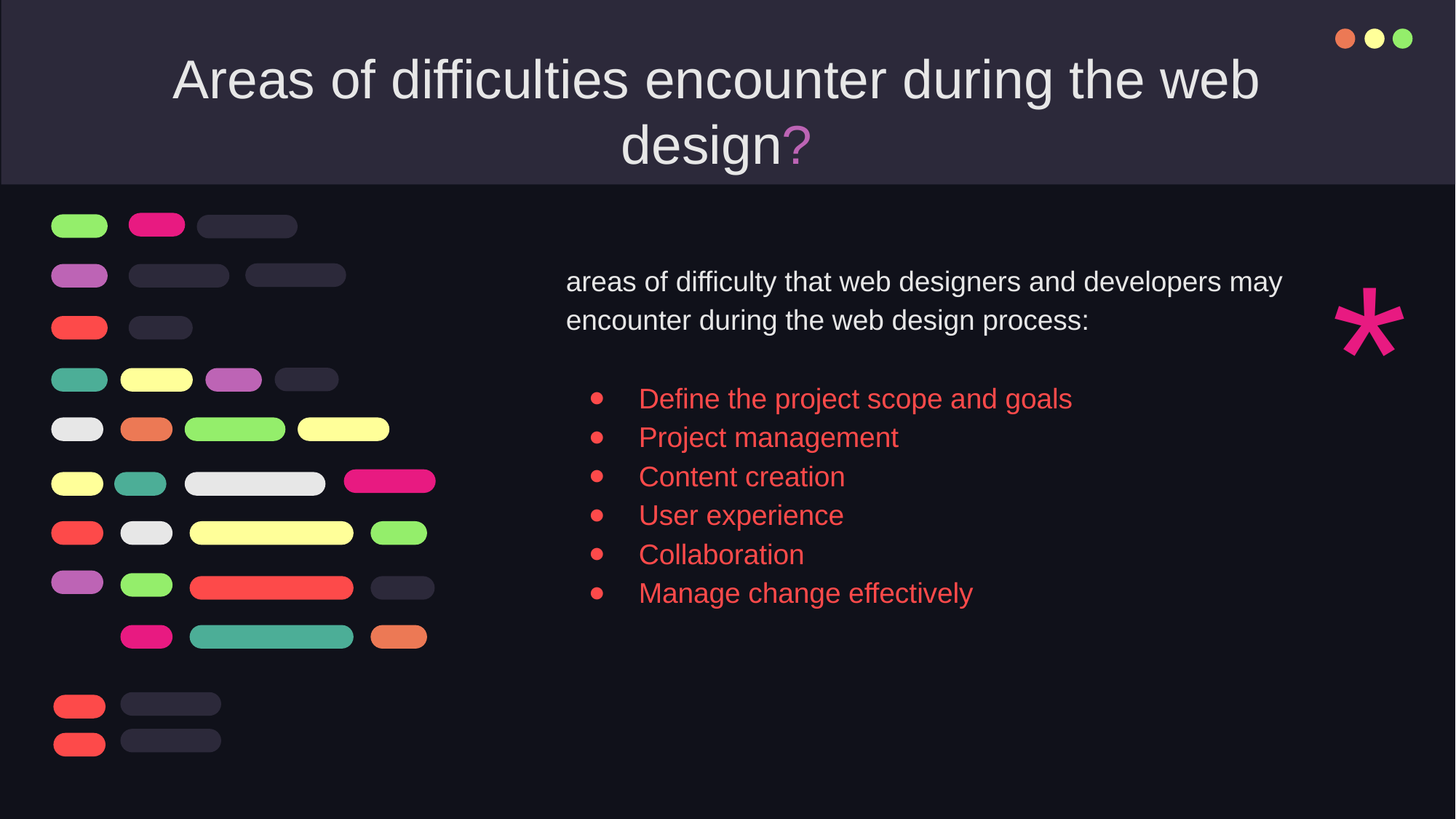

# Areas of difficulties encounter during the web design?
*

areas of difficulty that web designers and developers may encounter during the web design process:

Define the project scope and goals
Project management
Content creation
User experience
Collaboration
Manage change effectively